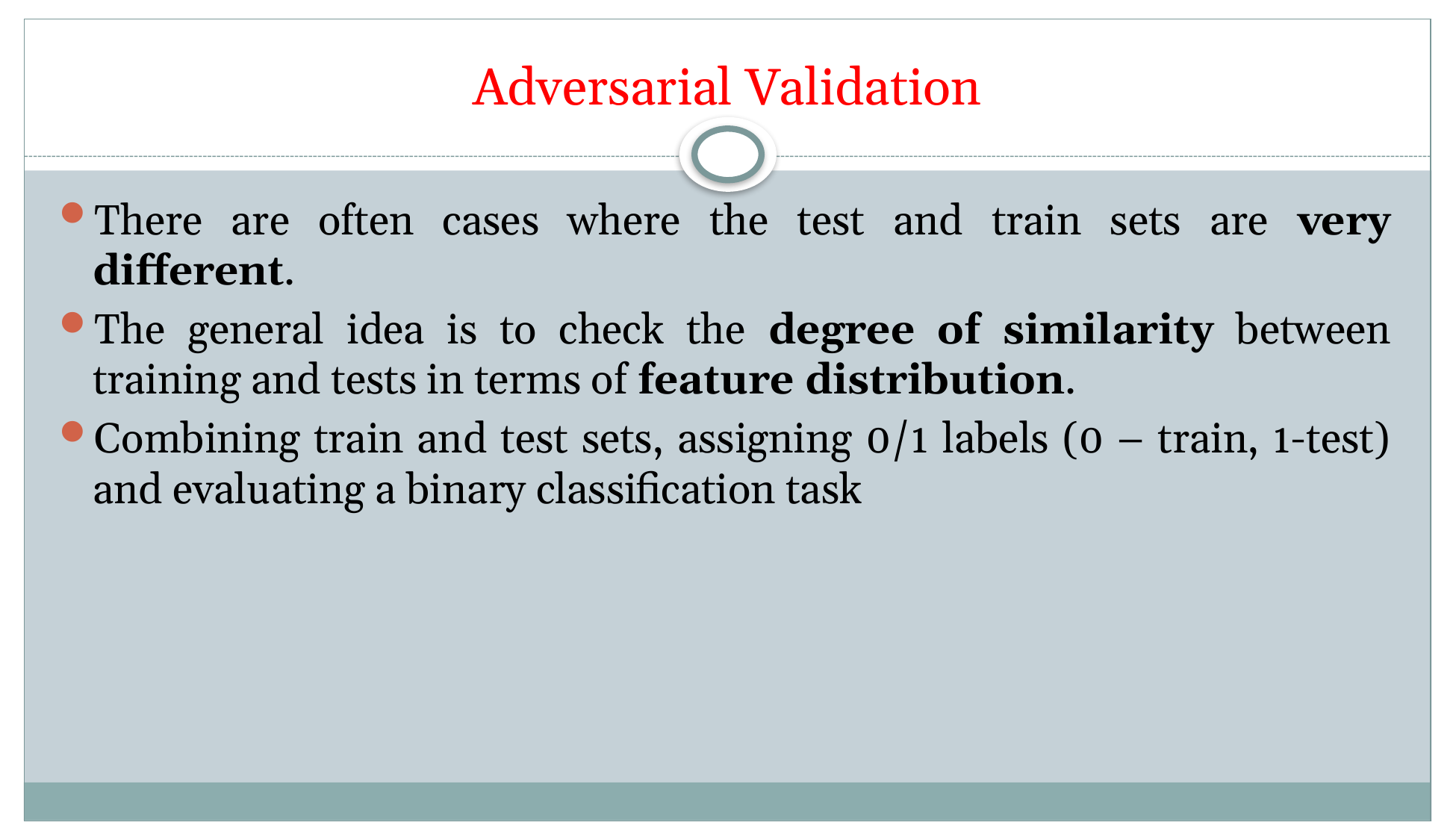

# Adversarial Validation
There are often cases where the test and train sets are very different.
The general idea is to check the degree of similarity between training and tests in terms of feature distribution.
Combining train and test sets, assigning 0/1 labels (0 – train, 1-test) and evaluating a binary classification task